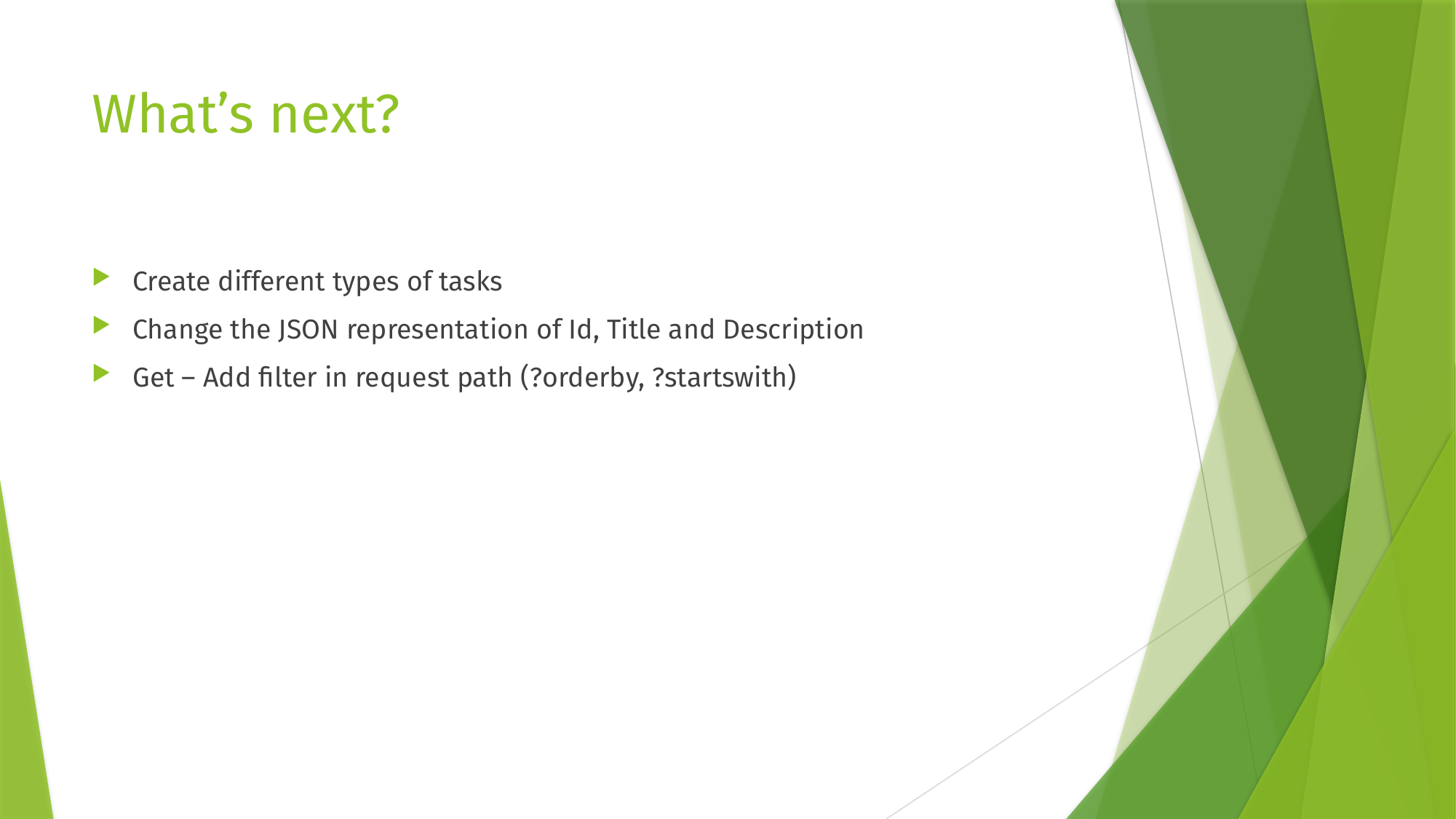

# What’s next?
Create different types of tasks
Change the JSON representation of Id, Title and Description
Get – Add filter in request path (?orderby, ?startswith)